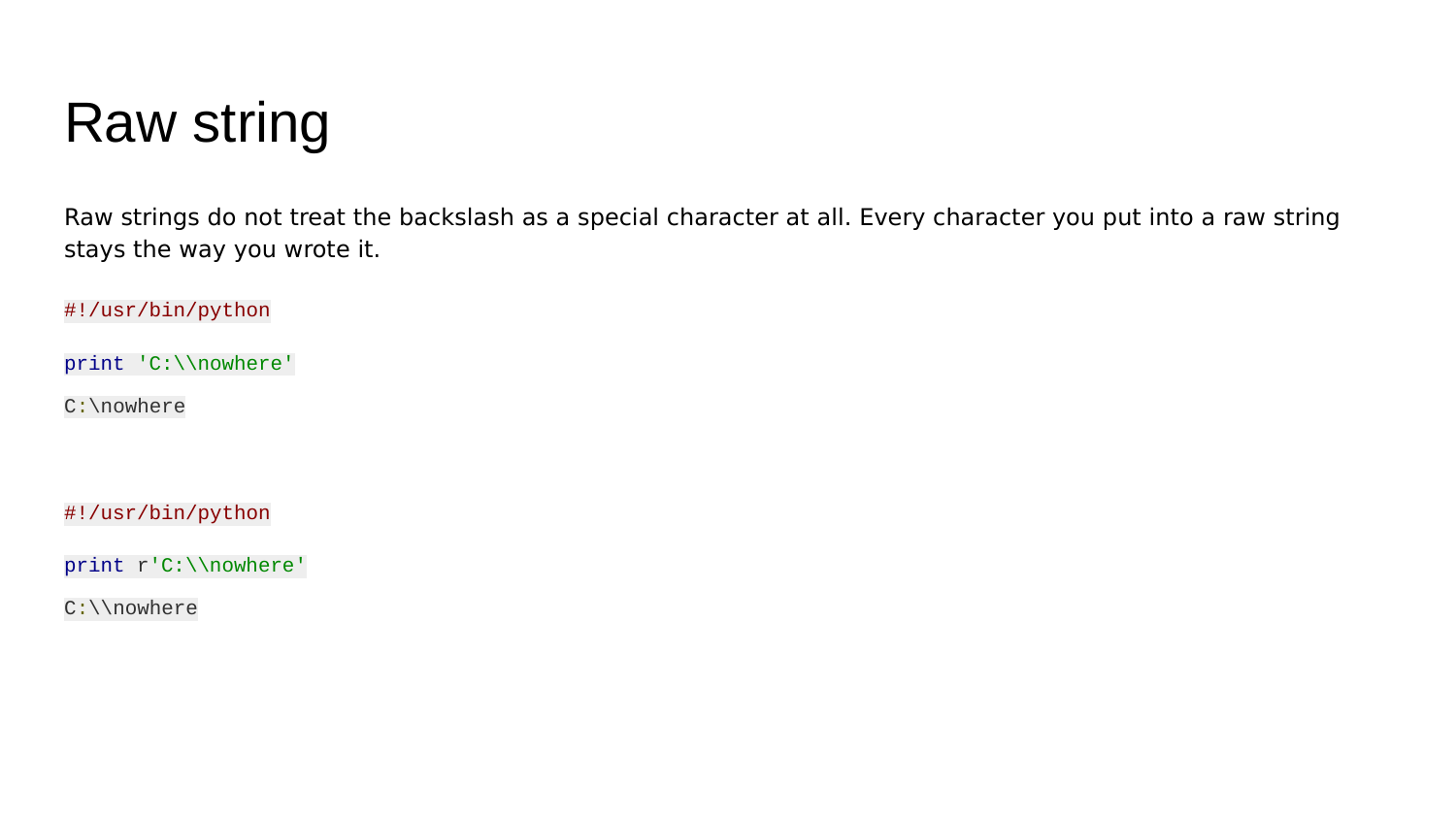

# Raw string
Raw strings do not treat the backslash as a special character at all. Every character you put into a raw string stays the way you wrote it.
#!/usr/bin/python
print 'C:\\nowhere'
C:\nowhere

#!/usr/bin/python
print r'C:\\nowhere'
C:\\nowhere